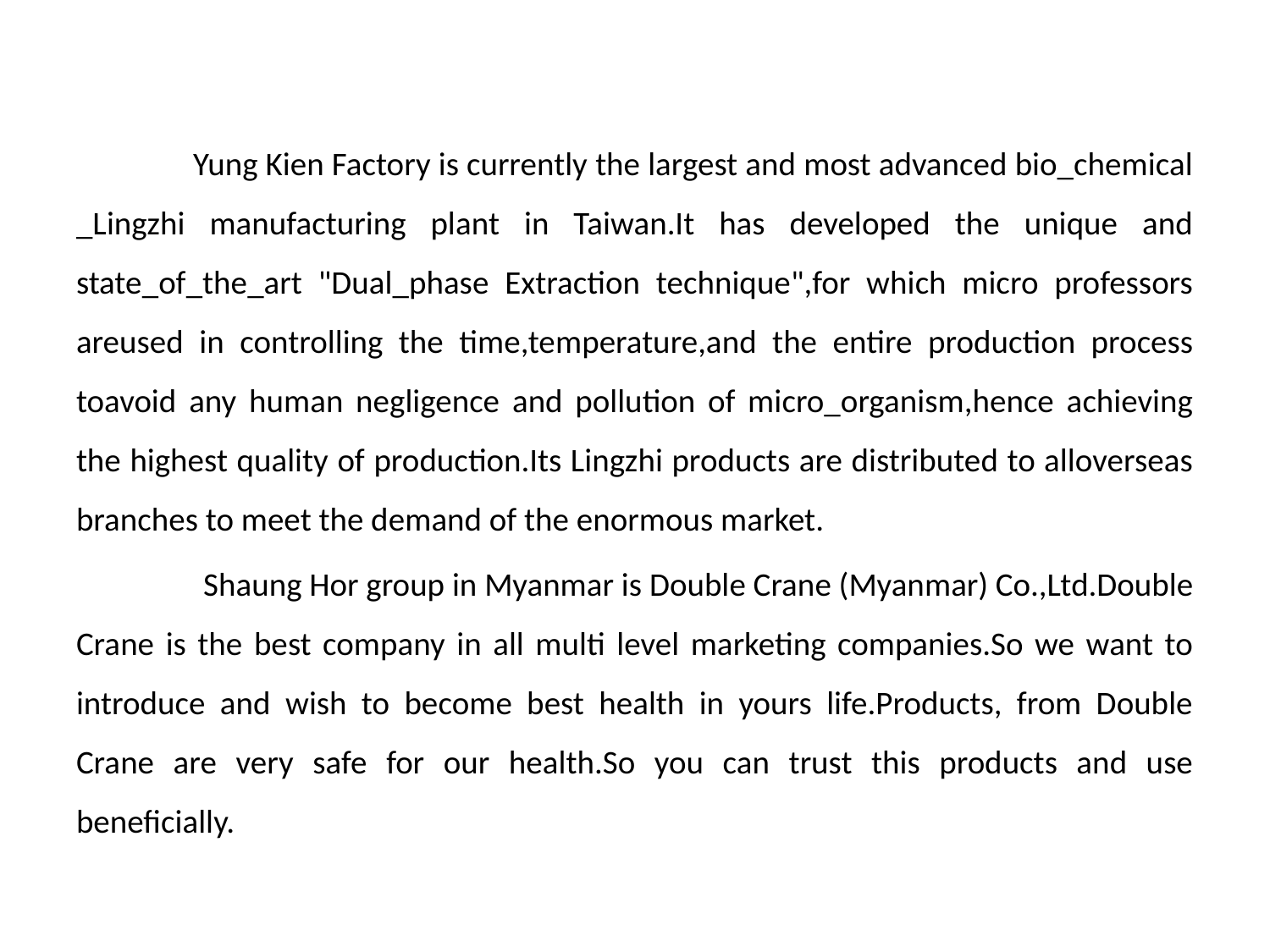

Yung Kien Factory is currently the largest and most advanced bio_chemical _Lingzhi manufacturing plant in Taiwan.It has developed the unique and state_of_the_art "Dual_phase Extraction technique",for which micro professors areused in controlling the time,temperature,and the entire production process toavoid any human negligence and pollution of micro_organism,hence achieving the highest quality of production.Its Lingzhi products are distributed to alloverseas branches to meet the demand of the enormous market.
                 Shaung Hor group in Myanmar is Double Crane (Myanmar) Co.,Ltd.Double Crane is the best company in all multi level marketing companies.So we want to introduce and wish to become best health in yours life.Products, from Double Crane are very safe for our health.So you can trust this products and use beneficially.